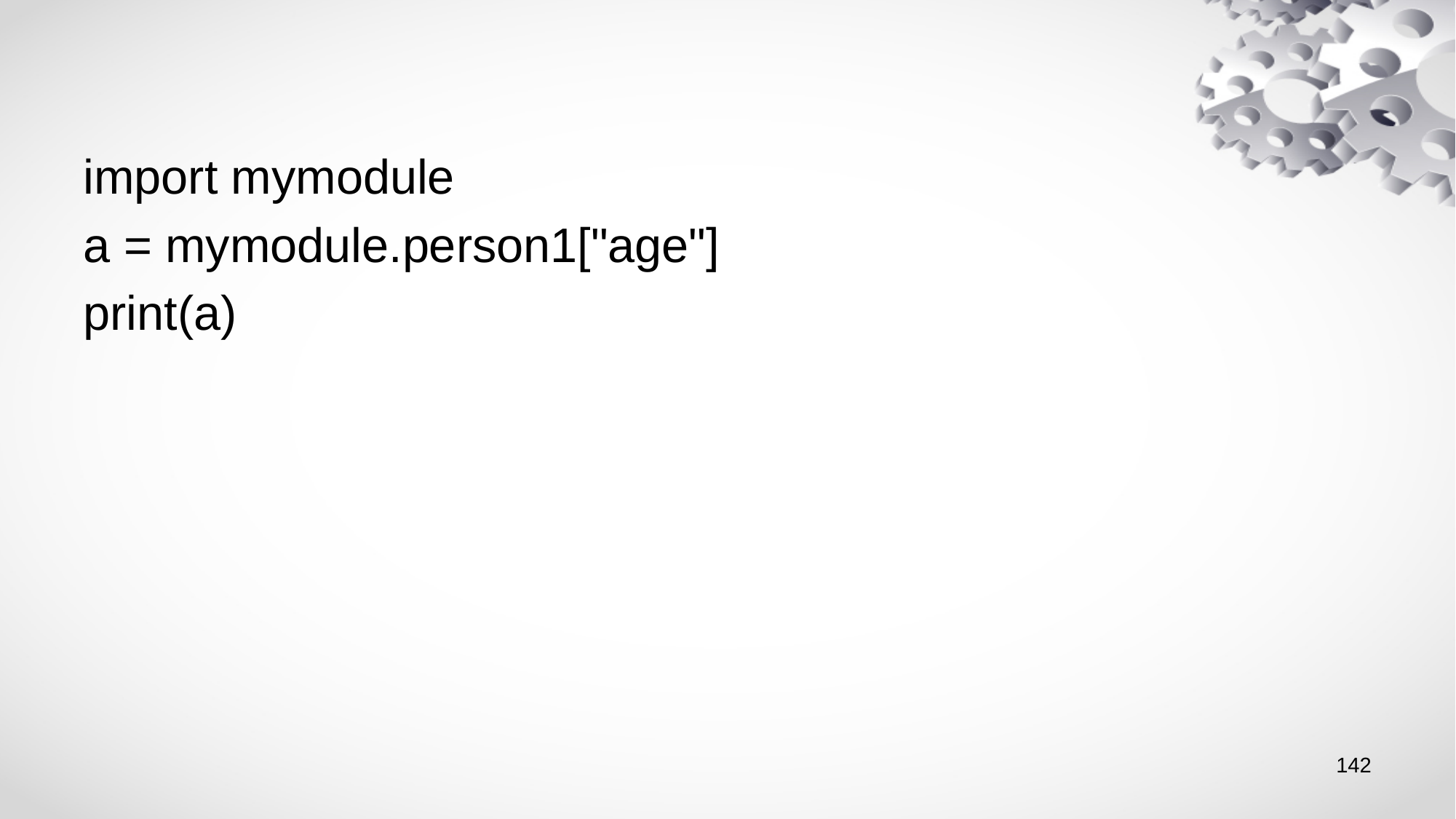

#
import mymodule
a = mymodule.person1["age"]
print(a)
142